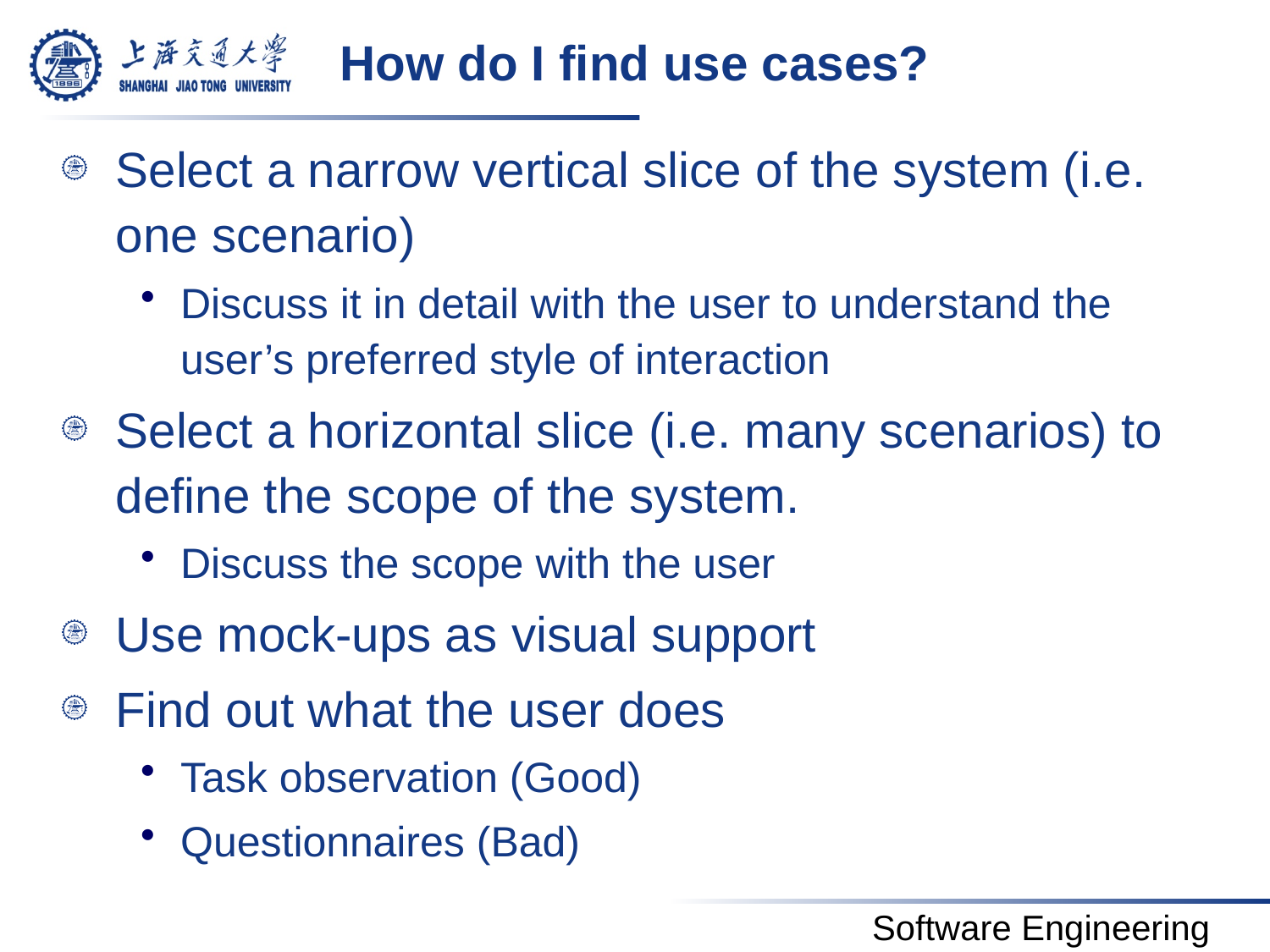

# How do I find use cases?
Select a narrow vertical slice of the system (i.e. one scenario)
Discuss it in detail with the user to understand the user’s preferred style of interaction
Select a horizontal slice (i.e. many scenarios) to define the scope of the system.
Discuss the scope with the user
Use mock-ups as visual support
Find out what the user does
Task observation (Good)
Questionnaires (Bad)